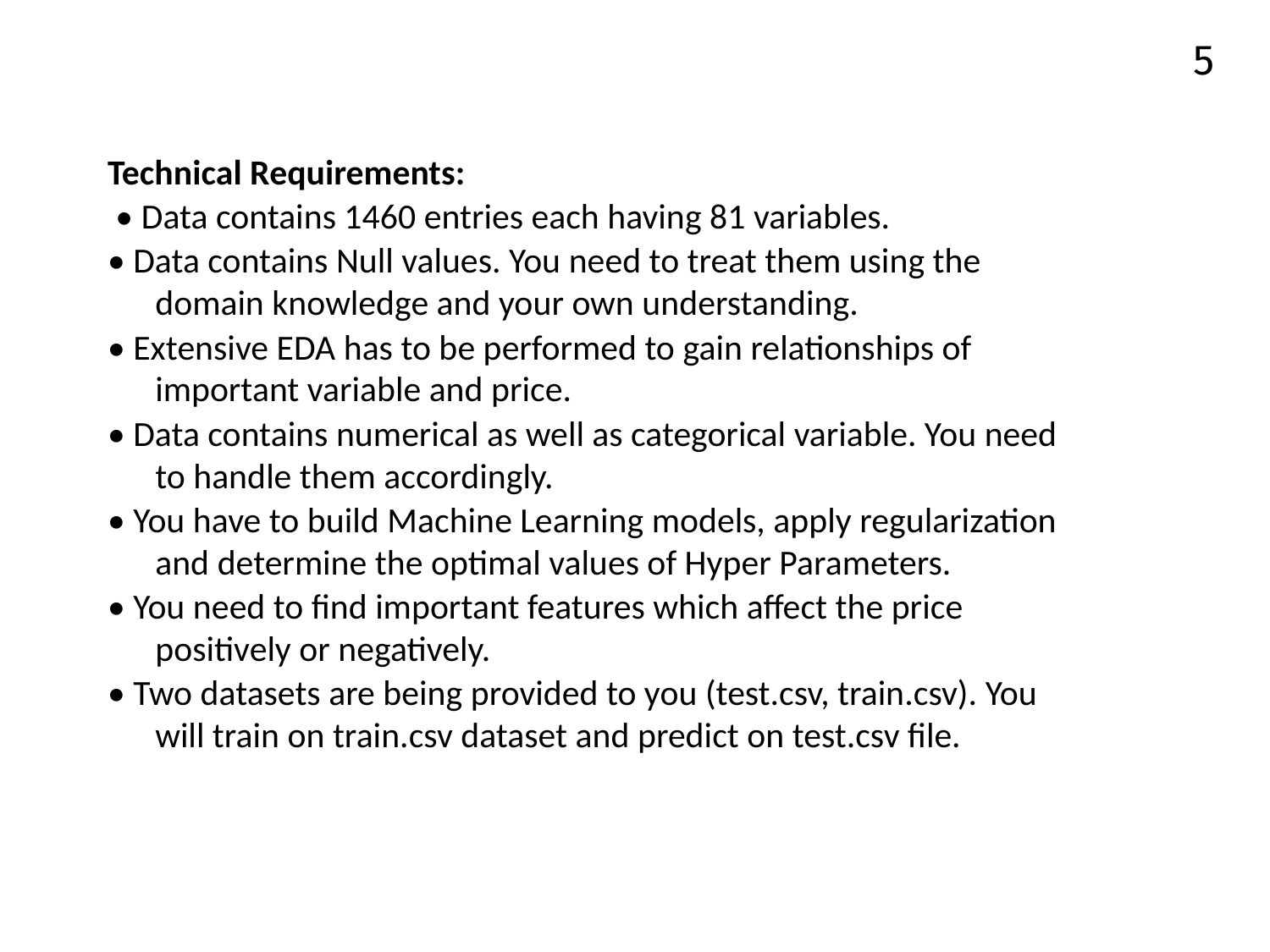

5
Technical Requirements:
 • Data contains 1460 entries each having 81 variables.
• Data contains Null values. You need to treat them using the domain knowledge and your own understanding.
• Extensive EDA has to be performed to gain relationships of important variable and price.
• Data contains numerical as well as categorical variable. You need to handle them accordingly.
• You have to build Machine Learning models, apply regularization and determine the optimal values of Hyper Parameters.
• You need to find important features which affect the price positively or negatively.
• Two datasets are being provided to you (test.csv, train.csv). You will train on train.csv dataset and predict on test.csv file.